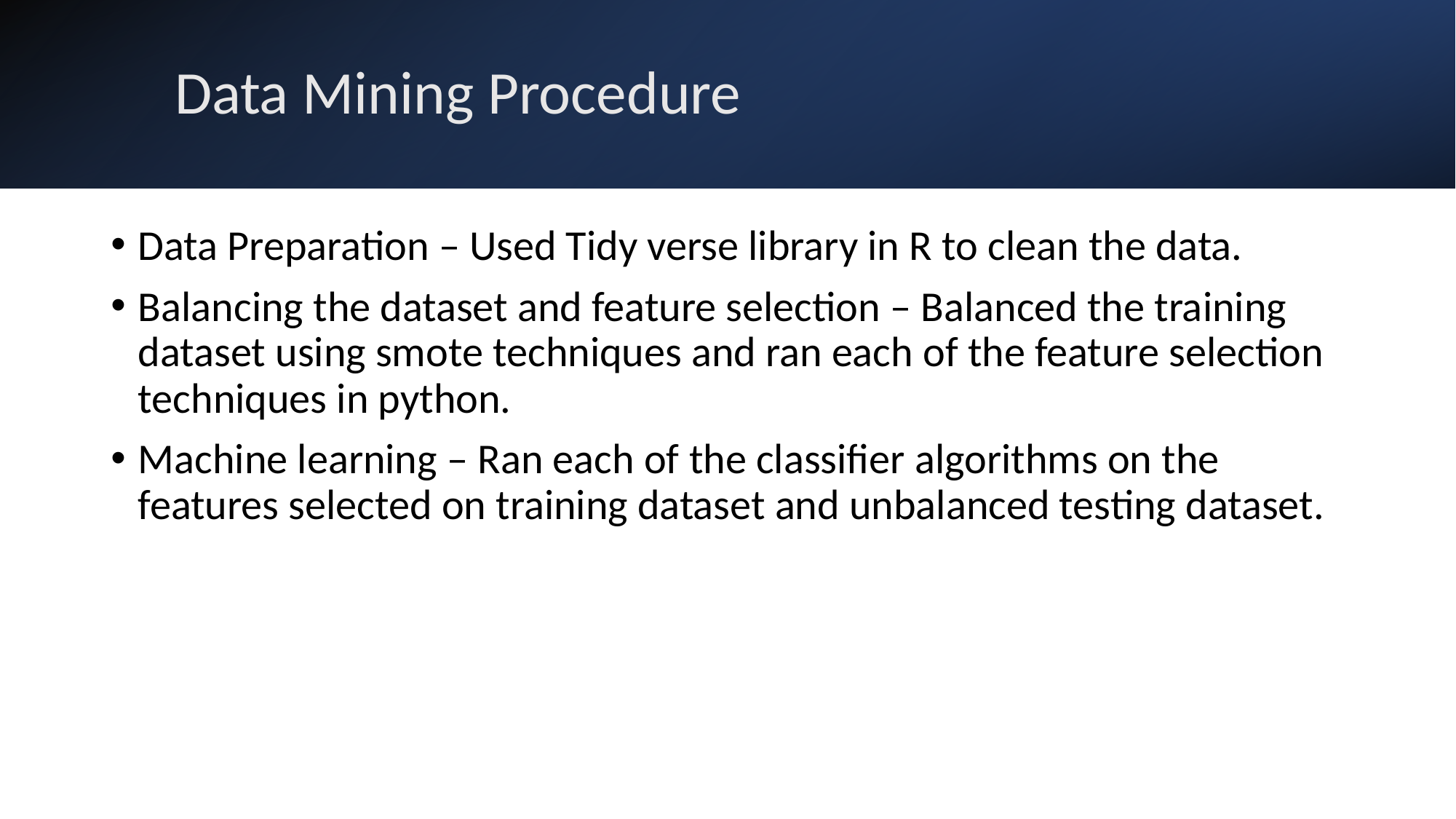

# Data Mining Procedure
Data Preparation – Used Tidy verse library in R to clean the data.
Balancing the dataset and feature selection – Balanced the training dataset using smote techniques and ran each of the feature selection techniques in python.
Machine learning – Ran each of the classifier algorithms on the features selected on training dataset and unbalanced testing dataset.